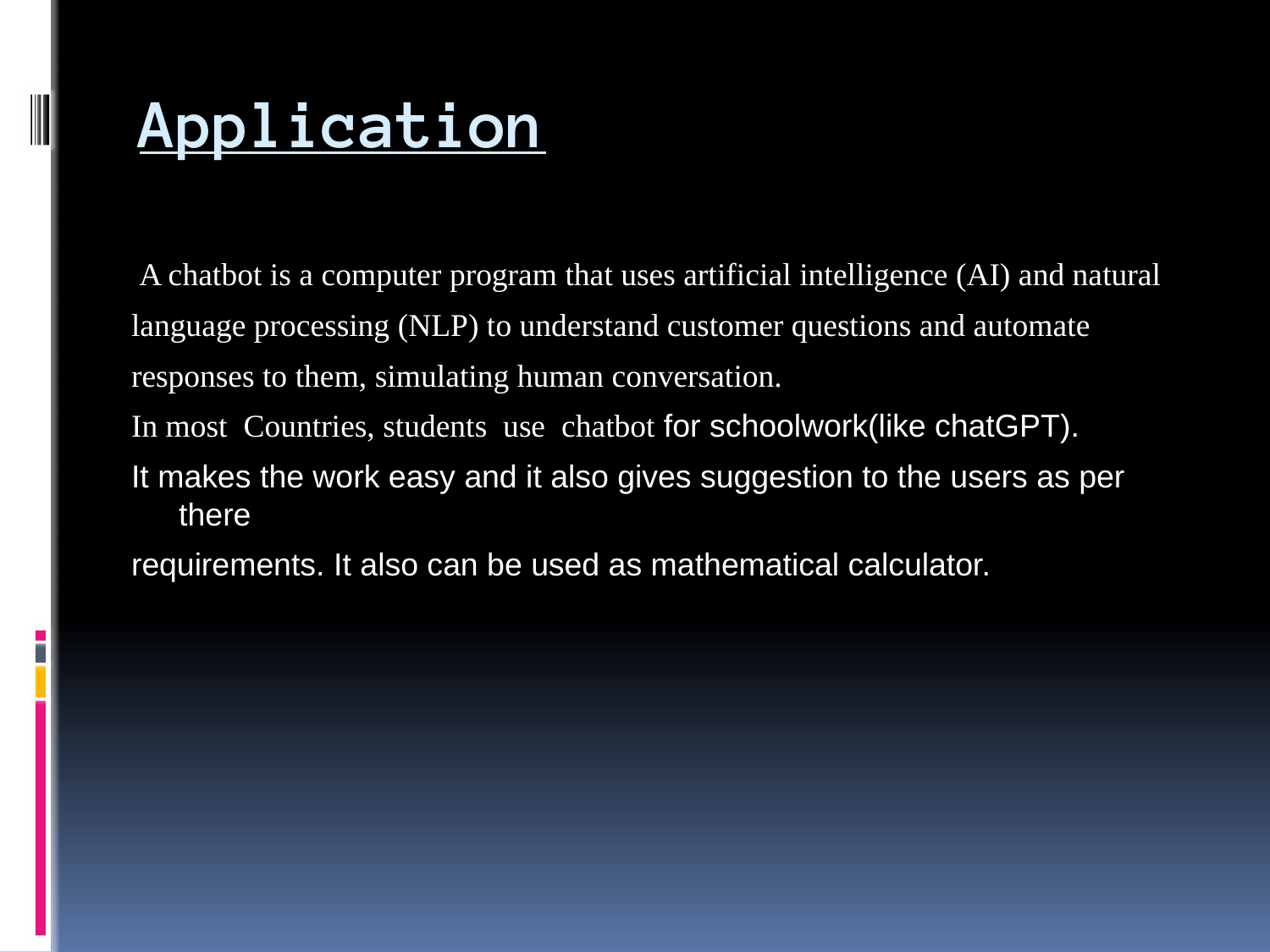

# Application
 A chatbot is a computer program that uses artificial intelligence (AI) and natural
language processing (NLP) to understand customer questions and automate
responses to them, simulating human conversation.
In most  Countries, students  use  chatbot for schoolwork(like chatGPT).
It makes the work easy and it also gives suggestion to the users as per there
requirements. It also can be used as mathematical calculator.